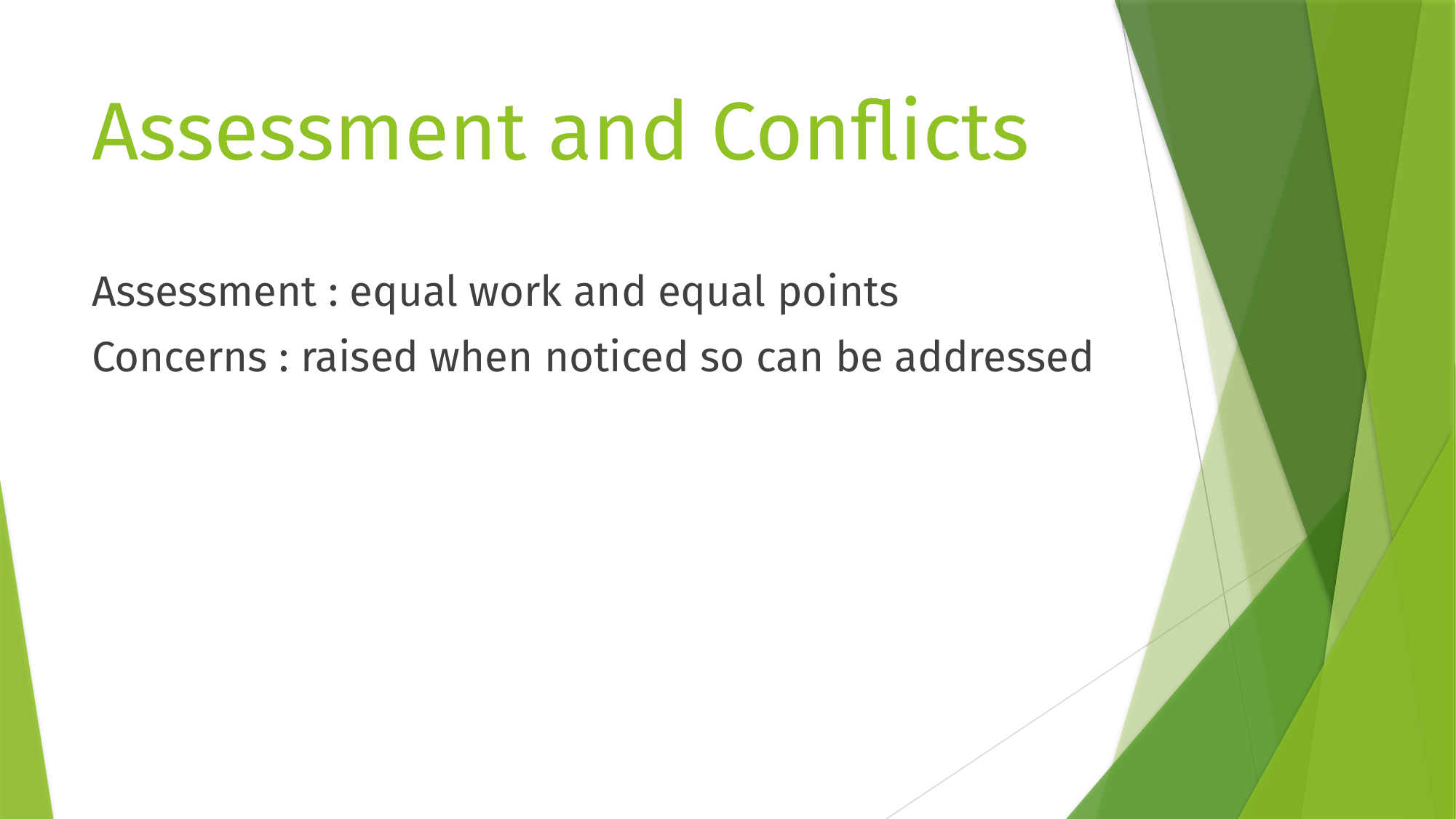

# Assessment and Conflicts
Assessment : equal work and equal points
Concerns : raised when noticed so can be addressed